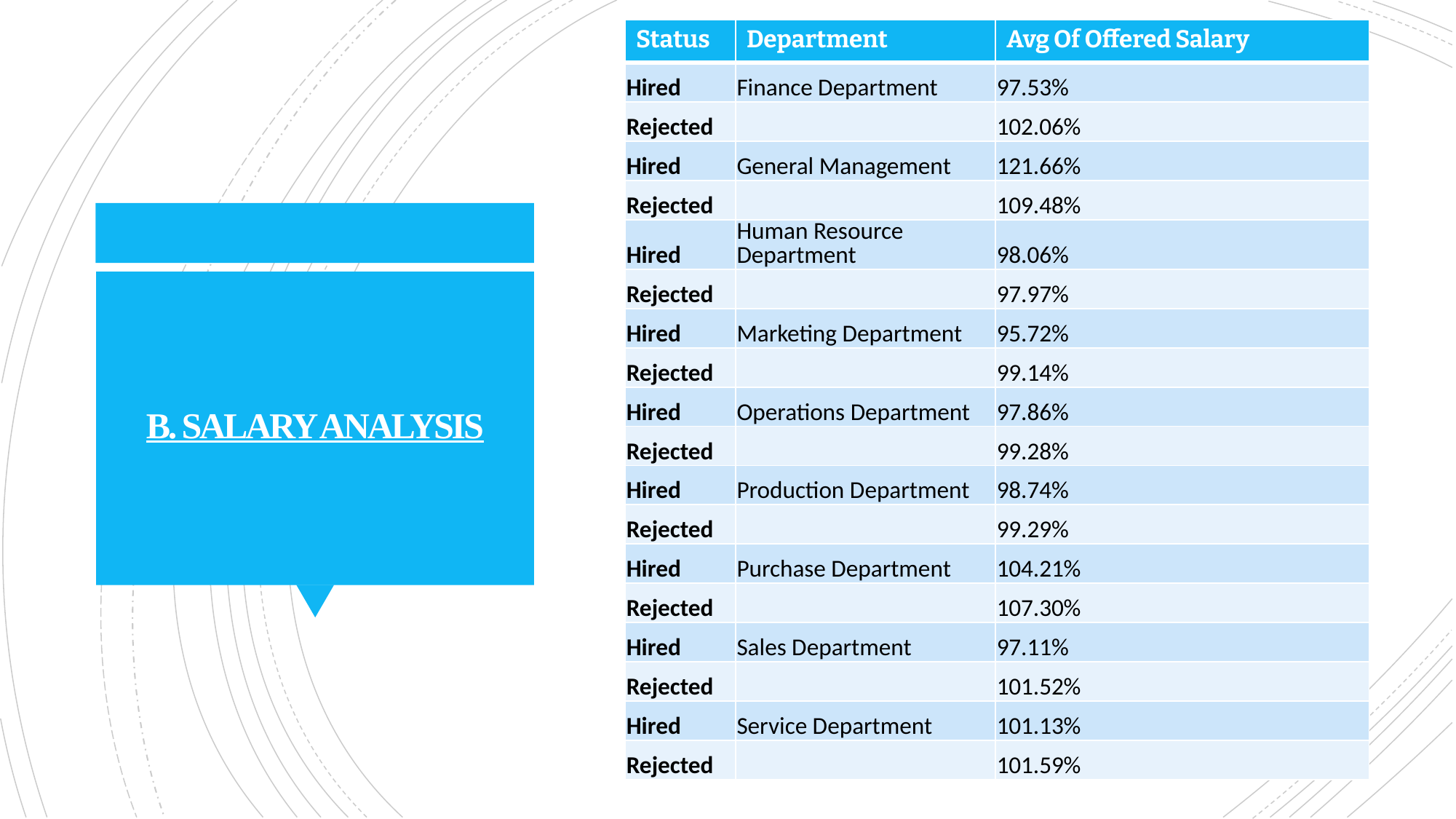

| Status | Department | Avg Of Offered Salary |
| --- | --- | --- |
| Hired | Finance Department | 97.53% |
| Rejected |  | 102.06% |
| Hired | General Management | 121.66% |
| Rejected |  | 109.48% |
| Hired | Human Resource Department | 98.06% |
| Rejected |  | 97.97% |
| Hired | Marketing Department | 95.72% |
| Rejected |  | 99.14% |
| Hired | Operations Department | 97.86% |
| Rejected |  | 99.28% |
| Hired | Production Department | 98.74% |
| Rejected |  | 99.29% |
| Hired | Purchase Department | 104.21% |
| Rejected |  | 107.30% |
| Hired | Sales Department | 97.11% |
| Rejected |  | 101.52% |
| Hired | Service Department | 101.13% |
| Rejected |  | 101.59% |

### Chart

| Category | Total |
|---|---|
| Hired | 0.9752967166024348 |
| Rejected | 1.0205549677485999 |
| Hired | 1.216617014410468 |
| Rejected | 1.094828216282997 |
| Hired | 0.9806208418965278 |
| Rejected | 0.9797495832113235 |
| Hired | 0.9571928107565416 |
| Rejected | 0.991371124899216 |
| Hired | 0.9786159812665367 |
| Rejected | 0.9927841470843836 |
| Hired | 0.9873526064639047 |
| Rejected | 0.992890588578123 |
| Hired | 1.0420851823569077 |
| Rejected | 1.0730162415375453 |
| Hired | 0.9711206276472478 |
| Rejected | 1.0151999043772633 |
| Hired | 1.0113337319176683 |
| Rejected | 1.0159035173884725 |
# B. SALARY ANALYSIS